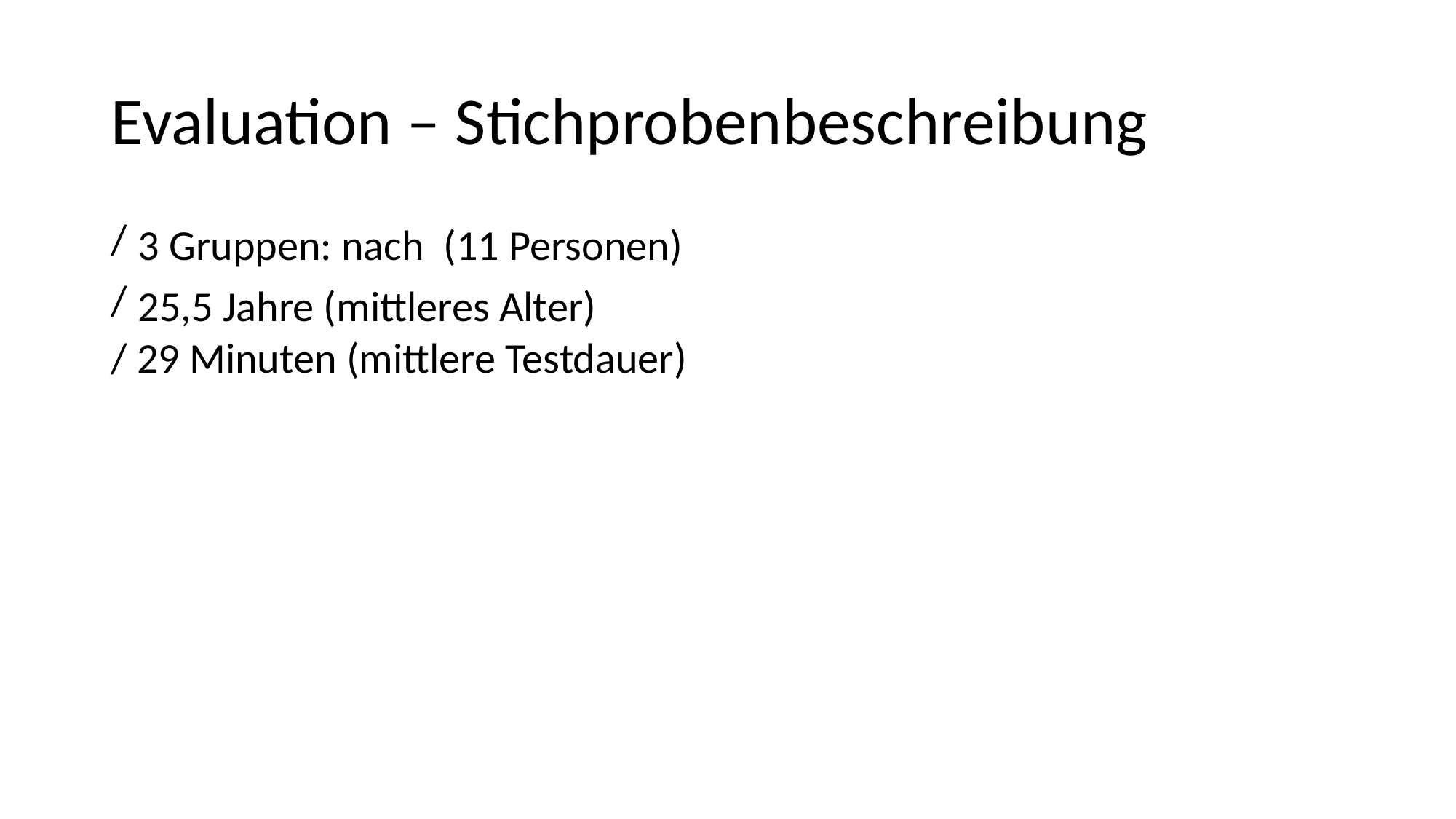

# Evaluation – Stichprobenbeschreibung
3 Gruppen: nach  (11 Personen)
25,5 Jahre (mittleres Alter)
/ 29 Minuten (mittlere Testdauer)